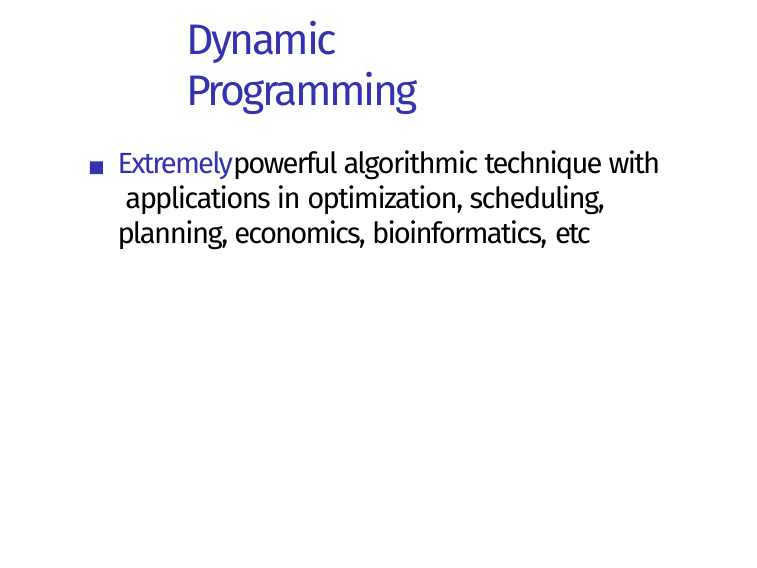

Dynamic Programming
Extremelypowerful algorithmic technique with  applications in optimization, scheduling,  planning, economics, bioinformatics, etc